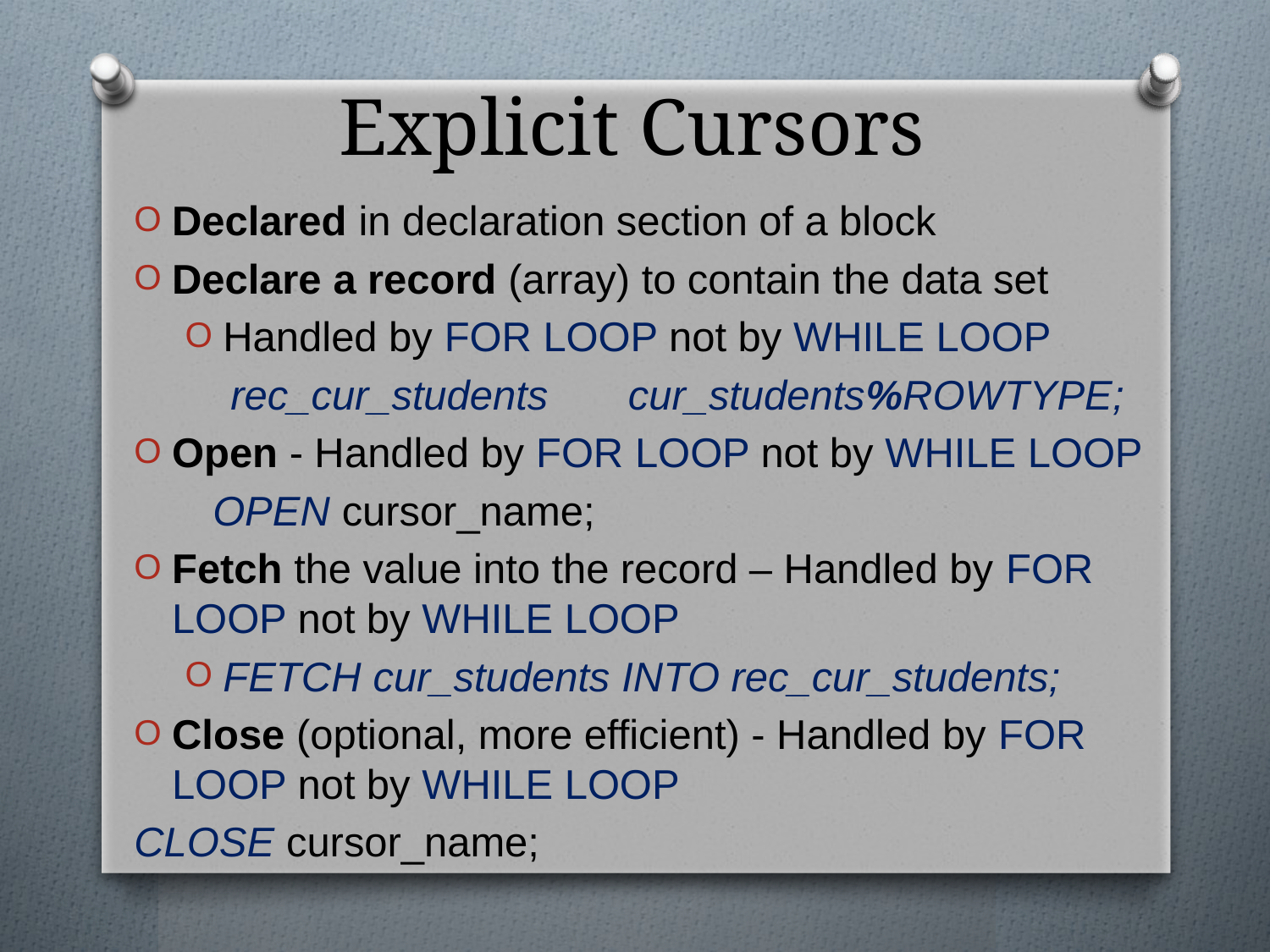

# Explicit Cursors
Declared in declaration section of a block
Declare a record (array) to contain the data set
Handled by for loop not by while loop
    rec_cur_students       cur_students%rowtype;
Open - Handled by for loop not by while loop
   open cursor_name;
Fetch the value into the record – Handled by for loop not by while loop
fetch cur_students into rec_cur_students;
Close (optional, more efficient) - Handled by for loop not by while loop
close cursor_name;